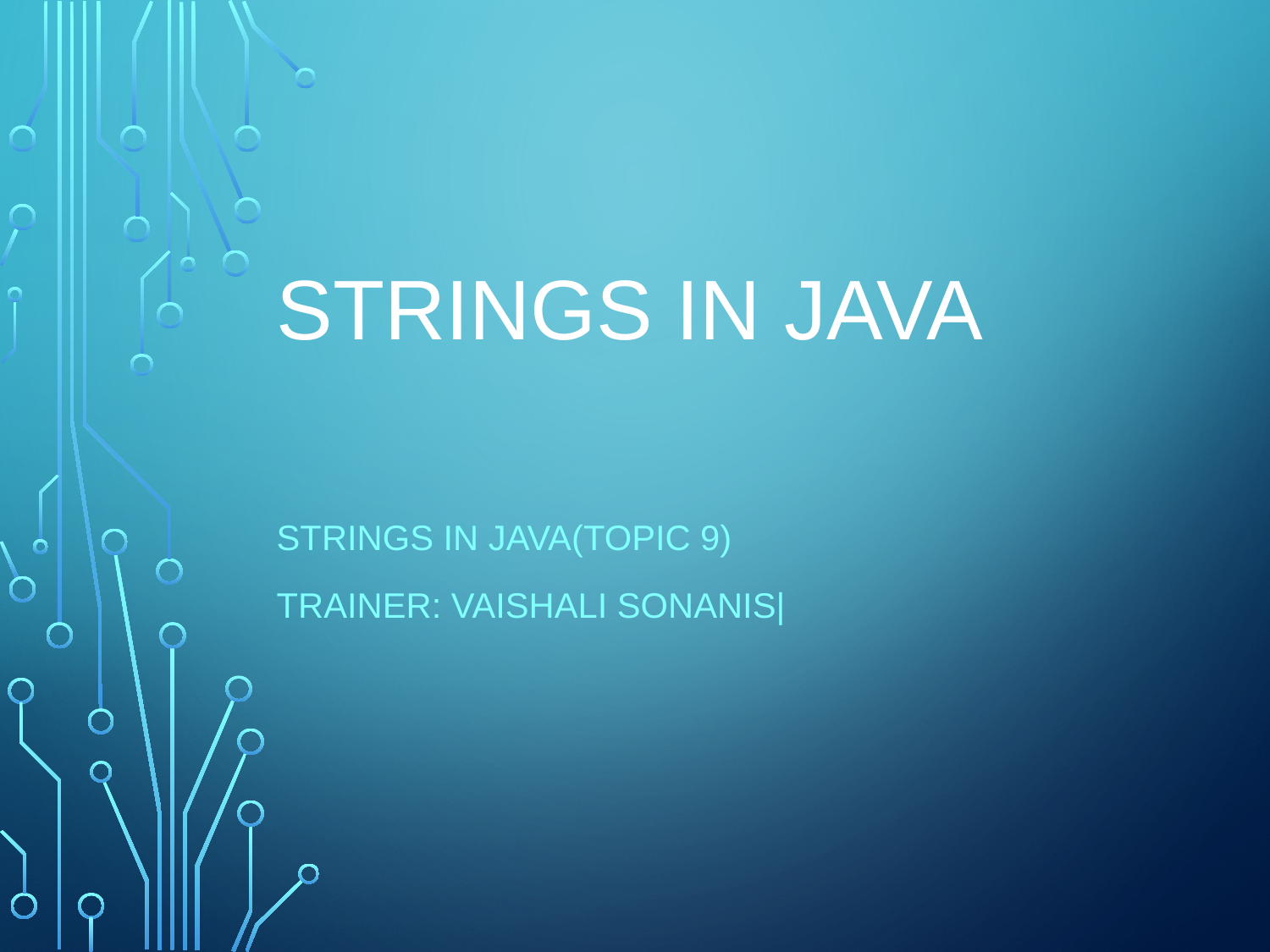

# Strings in Java
Strings in java(Topic 9)
Trainer: Vaishali Sonanis|